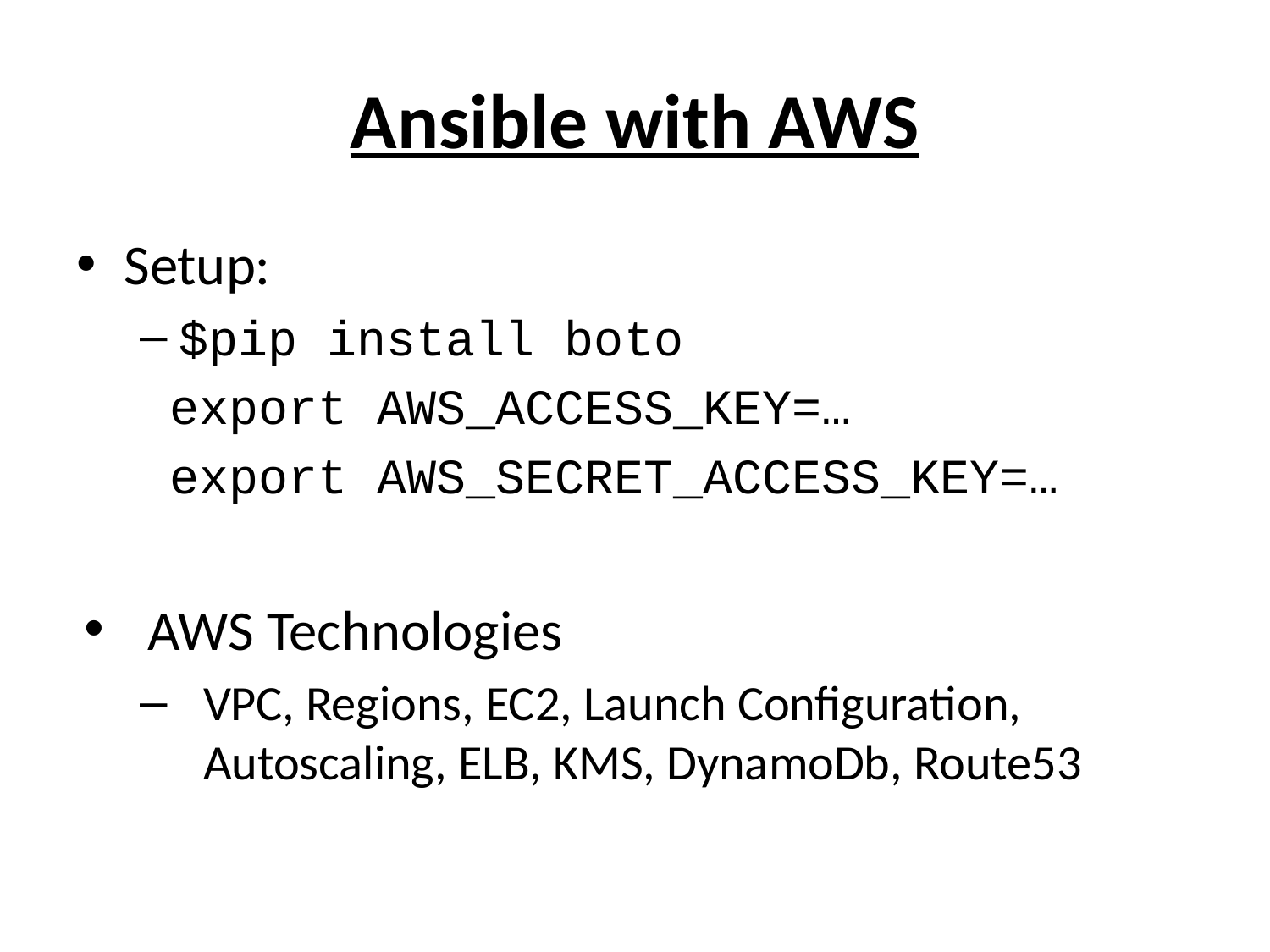

# Ansible with AWS
Setup:
$pip install boto
 export AWS_ACCESS_KEY=…
 export AWS_SECRET_ACCESS_KEY=…

AWS Technologies
VPC, Regions, EC2, Launch Configuration, Autoscaling, ELB, KMS, DynamoDb, Route53